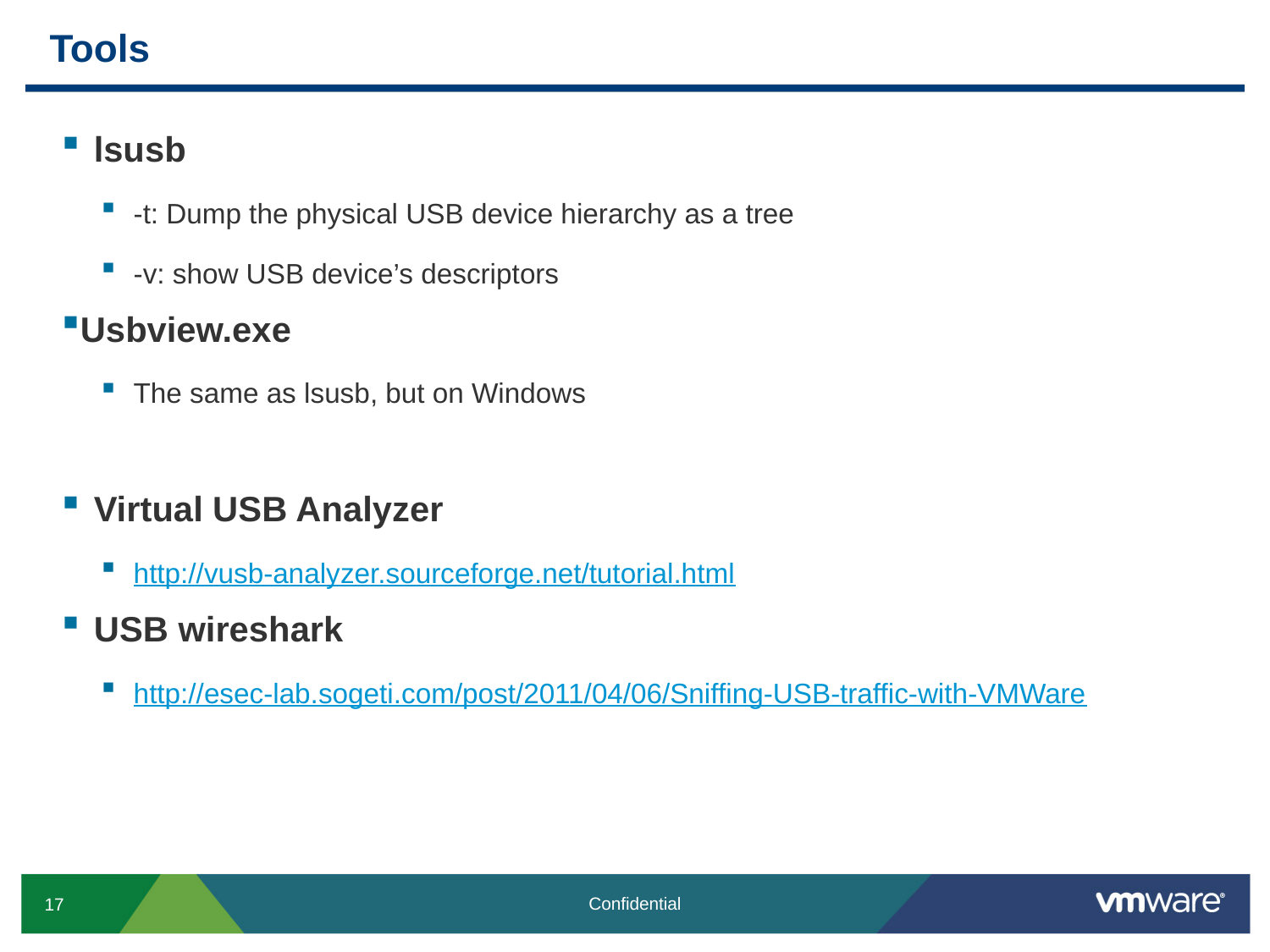

# Tools
lsusb
-t: Dump the physical USB device hierarchy as a tree
-v: show USB device’s descriptors
Usbview.exe
The same as lsusb, but on Windows

Virtual USB Analyzer
http://vusb-analyzer.sourceforge.net/tutorial.html
USB wireshark
http://esec-lab.sogeti.com/post/2011/04/06/Sniffing-USB-traffic-with-VMWare